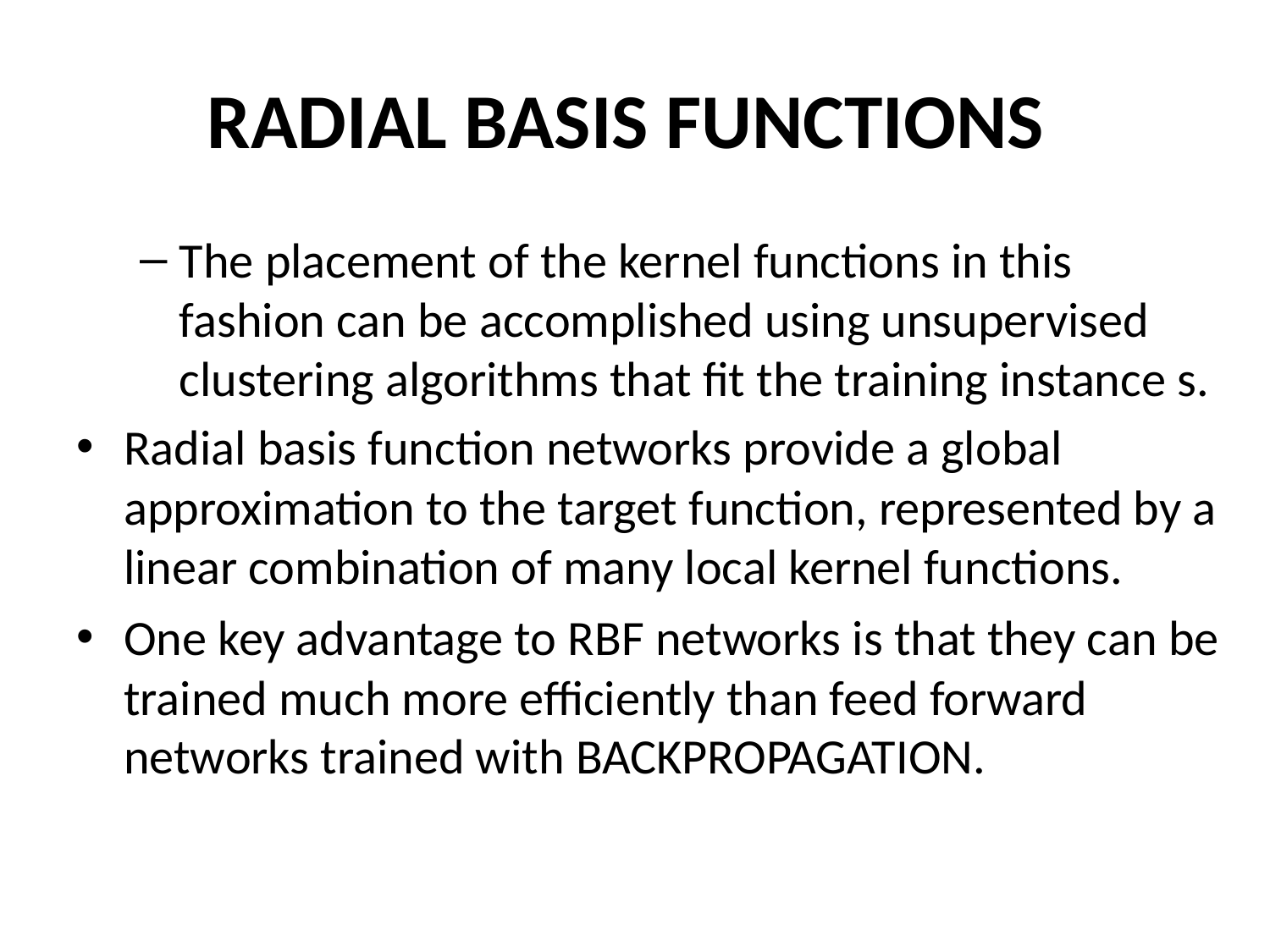

# RADIAL BASIS FUNCTIONS
The placement of the kernel functions in this fashion can be accomplished using unsupervised clustering algorithms that fit the training instance s.
Radial basis function networks provide a global approximation to the target function, represented by a linear combination of many local kernel functions.
One key advantage to RBF networks is that they can be trained much more efficiently than feed forward networks trained with BACKPROPAGATION.